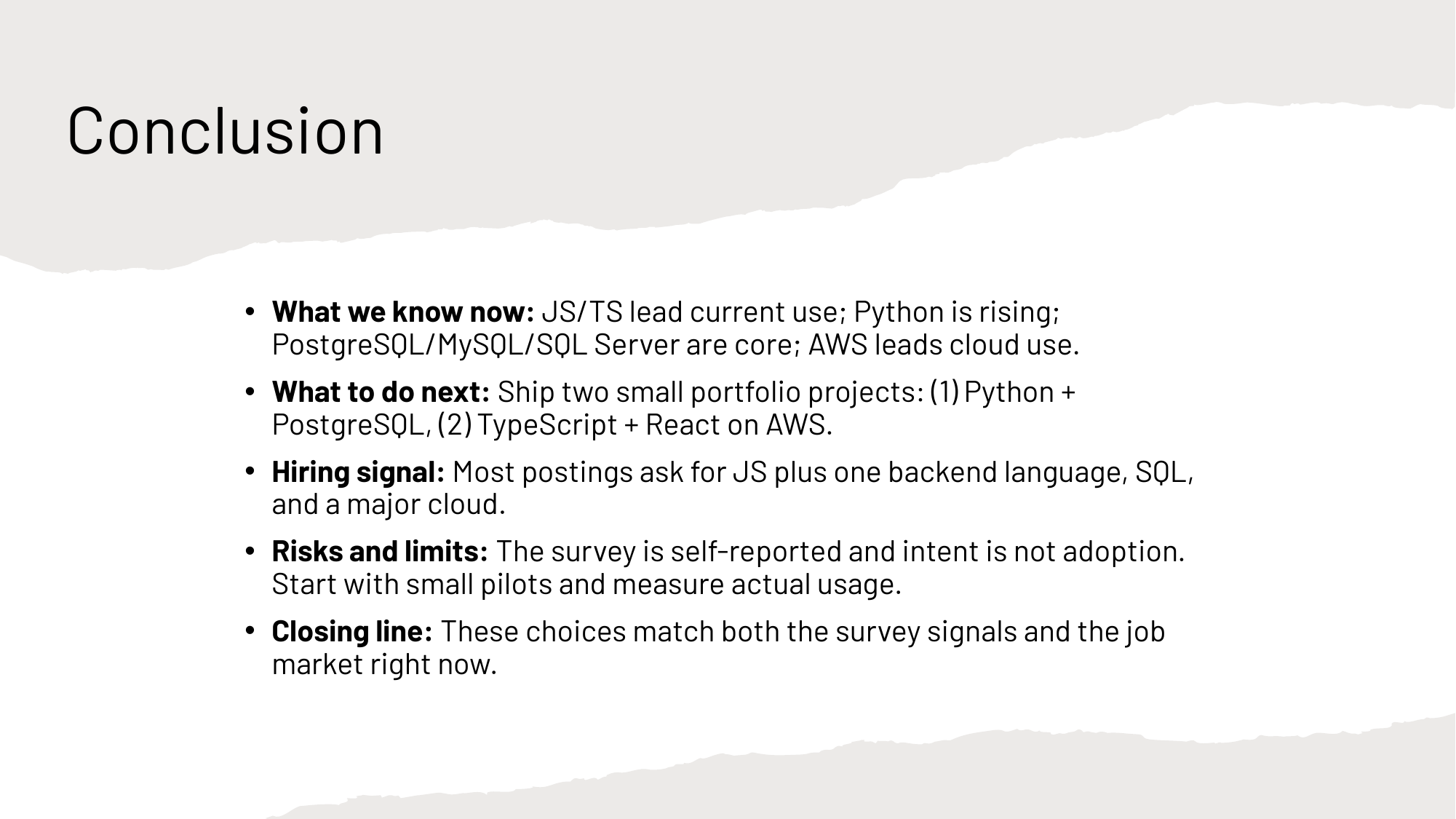

# Conclusion
What we know now: JS/TS lead current use; Python is rising; PostgreSQL/MySQL/SQL Server are core; AWS leads cloud use.
What to do next: Ship two small portfolio projects: (1) Python + PostgreSQL, (2) TypeScript + React on AWS.
Hiring signal: Most postings ask for JS plus one backend language, SQL, and a major cloud.
Risks and limits: The survey is self-reported and intent is not adoption. Start with small pilots and measure actual usage.
Closing line: These choices match both the survey signals and the job market right now.